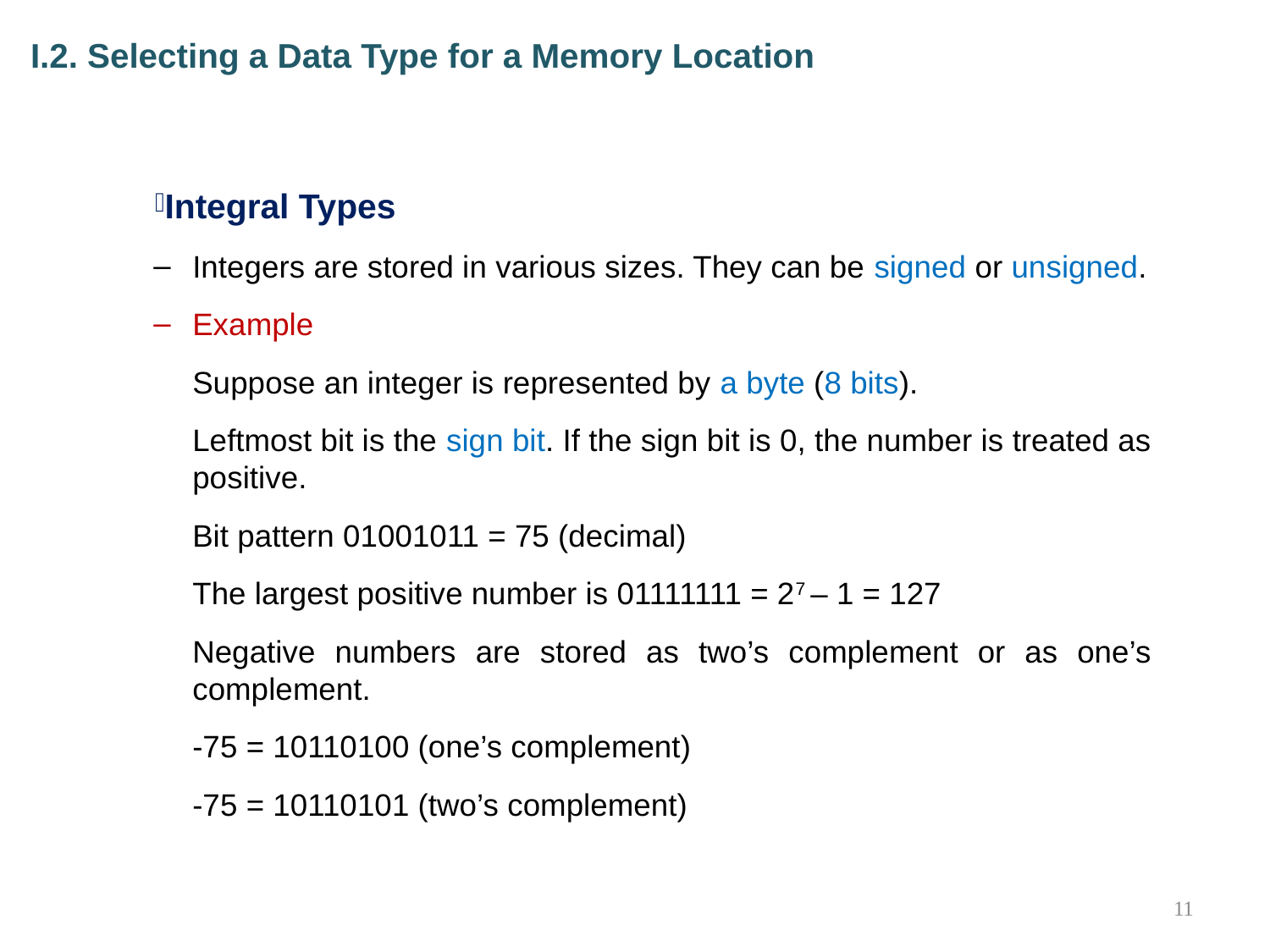

# I.2. Selecting a Data Type for a Memory Location
Integral Types
Integers are stored in various sizes. They can be signed or unsigned.
Example
	Suppose an integer is represented by a byte (8 bits).
	Leftmost bit is the sign bit. If the sign bit is 0, the number is treated as positive.
	Bit pattern 01001011 = 75 (decimal)
	The largest positive number is 01111111 = 27 – 1 = 127
	Negative numbers are stored as two’s complement or as one’s complement.
	-75 = 10110100 (one’s complement)
	-75 = 10110101 (two’s complement)
11